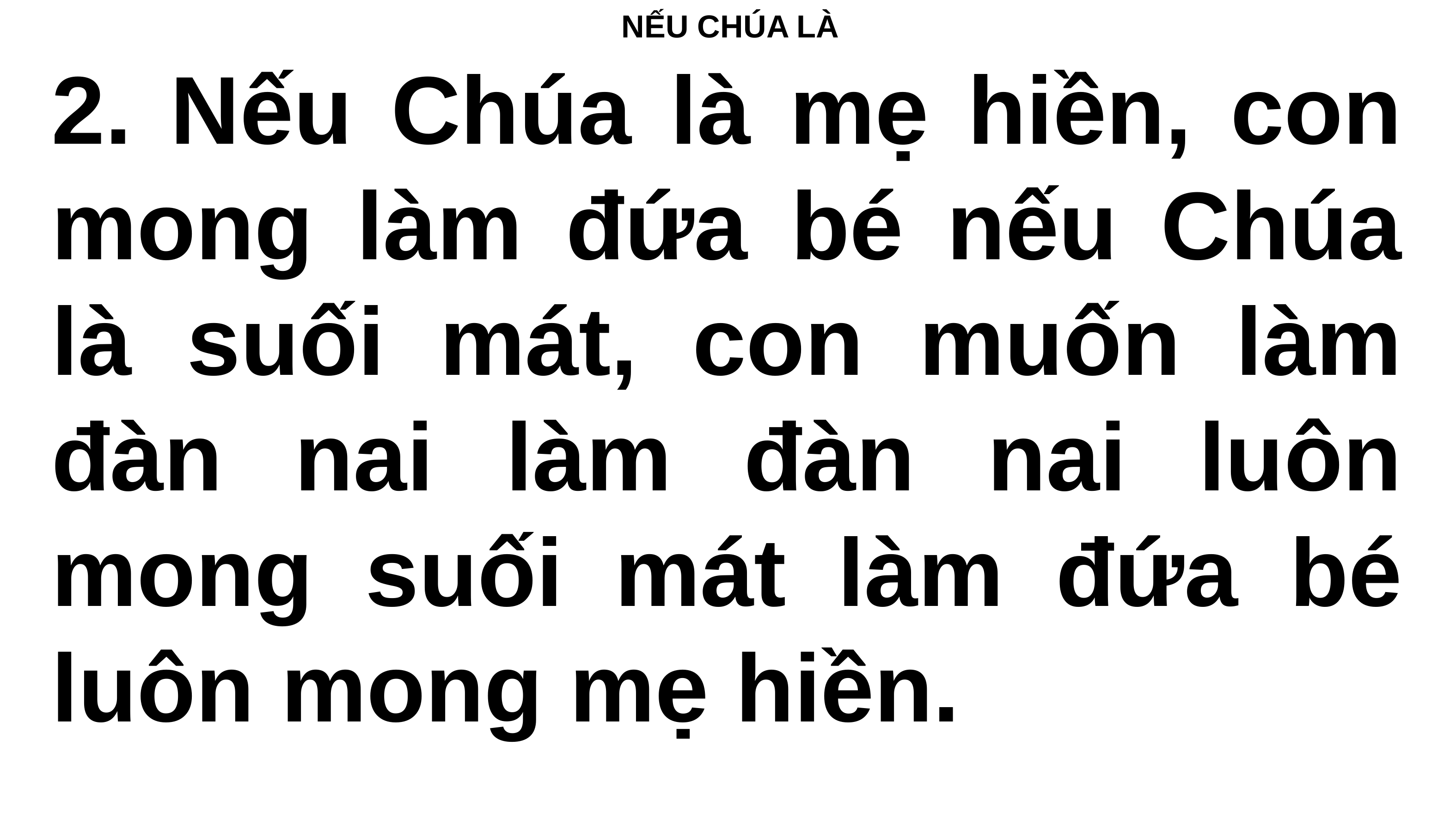

# NẾU CHÚA LÀ
2. Nếu Chúa là mẹ hiền, con mong làm đứa bé nếu Chúa là suối mát, con muốn làm đàn nai làm đàn nai luôn mong suối mát làm đứa bé luôn mong mẹ hiền.